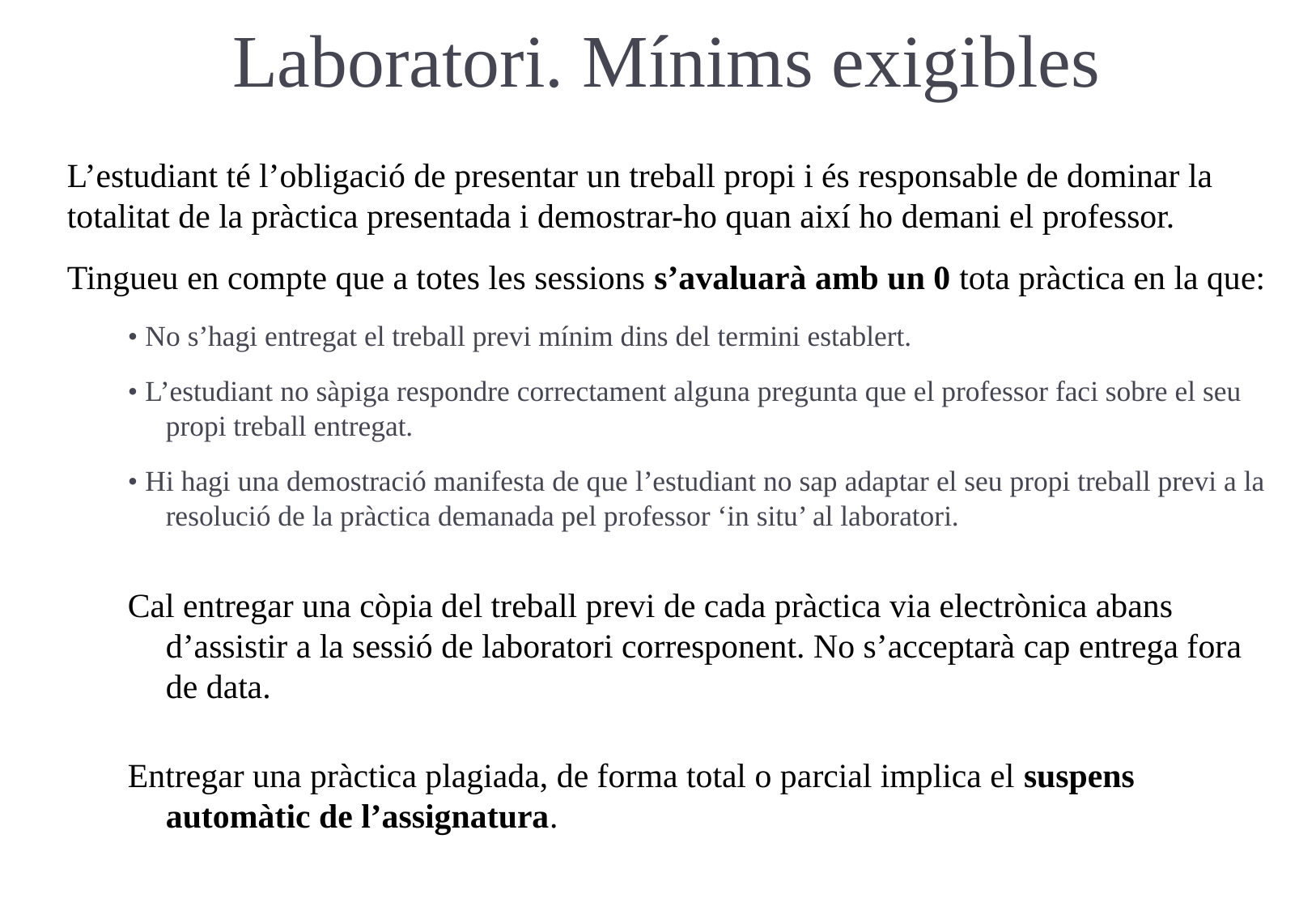

Laboratori. Mínims exigibles
L’estudiant té l’obligació de presentar un treball propi i és responsable de dominar la totalitat de la pràctica presentada i demostrar-ho quan així ho demani el professor.
Tingueu en compte que a totes les sessions s’avaluarà amb un 0 tota pràctica en la que:
• No s’hagi entregat el treball previ mínim dins del termini establert.
• L’estudiant no sàpiga respondre correctament alguna pregunta que el professor faci sobre el seu propi treball entregat.
• Hi hagi una demostració manifesta de que l’estudiant no sap adaptar el seu propi treball previ a la resolució de la pràctica demanada pel professor ‘in situ’ al laboratori.

Cal entregar una còpia del treball previ de cada pràctica via electrònica abans d’assistir a la sessió de laboratori corresponent. No s’acceptarà cap entrega fora de data.

Entregar una pràctica plagiada, de forma total o parcial implica el suspens automàtic de l’assignatura.